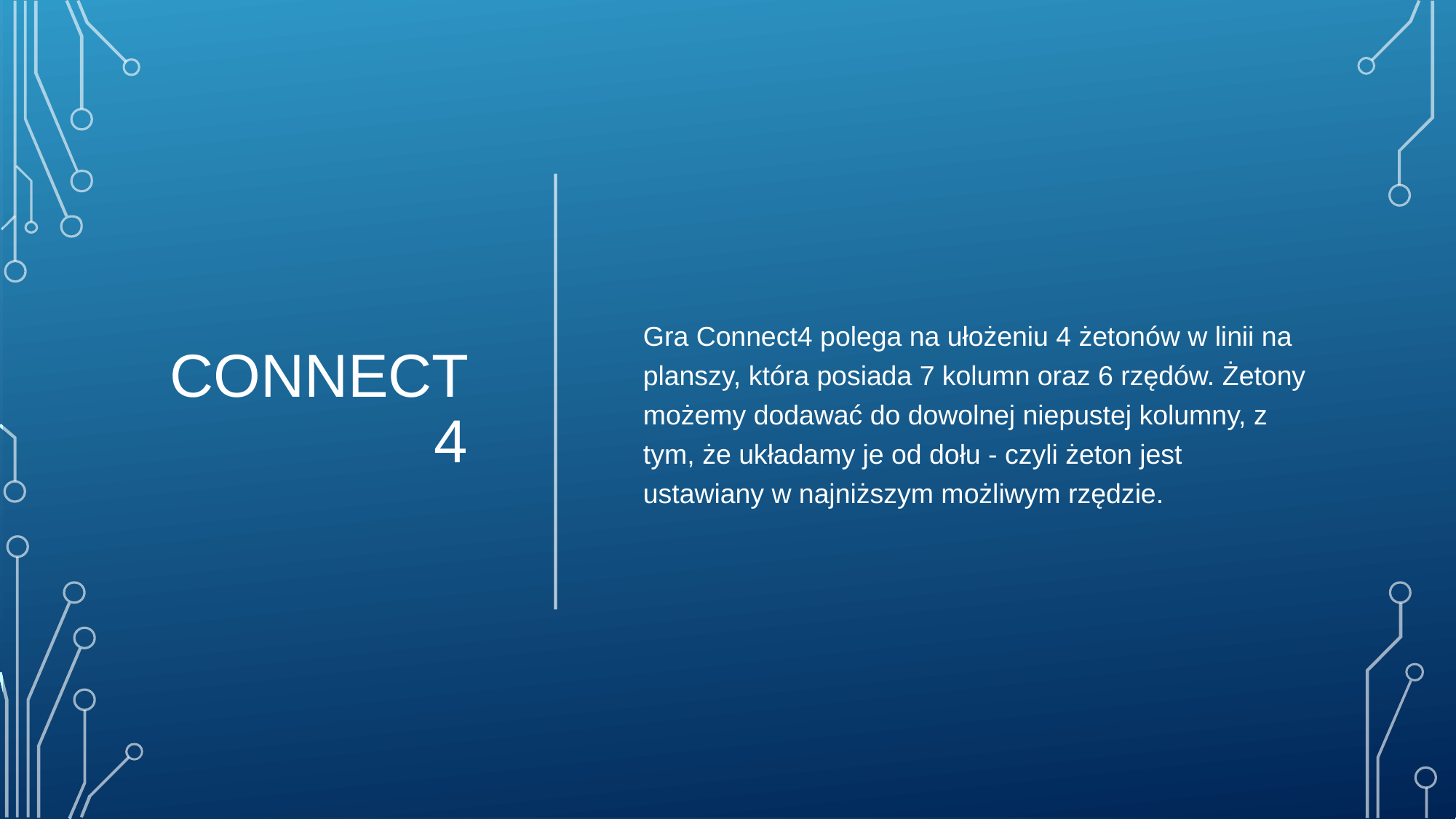

# Connect 4
Gra Connect4 polega na ułożeniu 4 żetonów w linii na planszy, która posiada 7 kolumn oraz 6 rzędów. Żetony możemy dodawać do dowolnej niepustej kolumny, z tym, że układamy je od dołu - czyli żeton jest ustawiany w najniższym możliwym rzędzie.